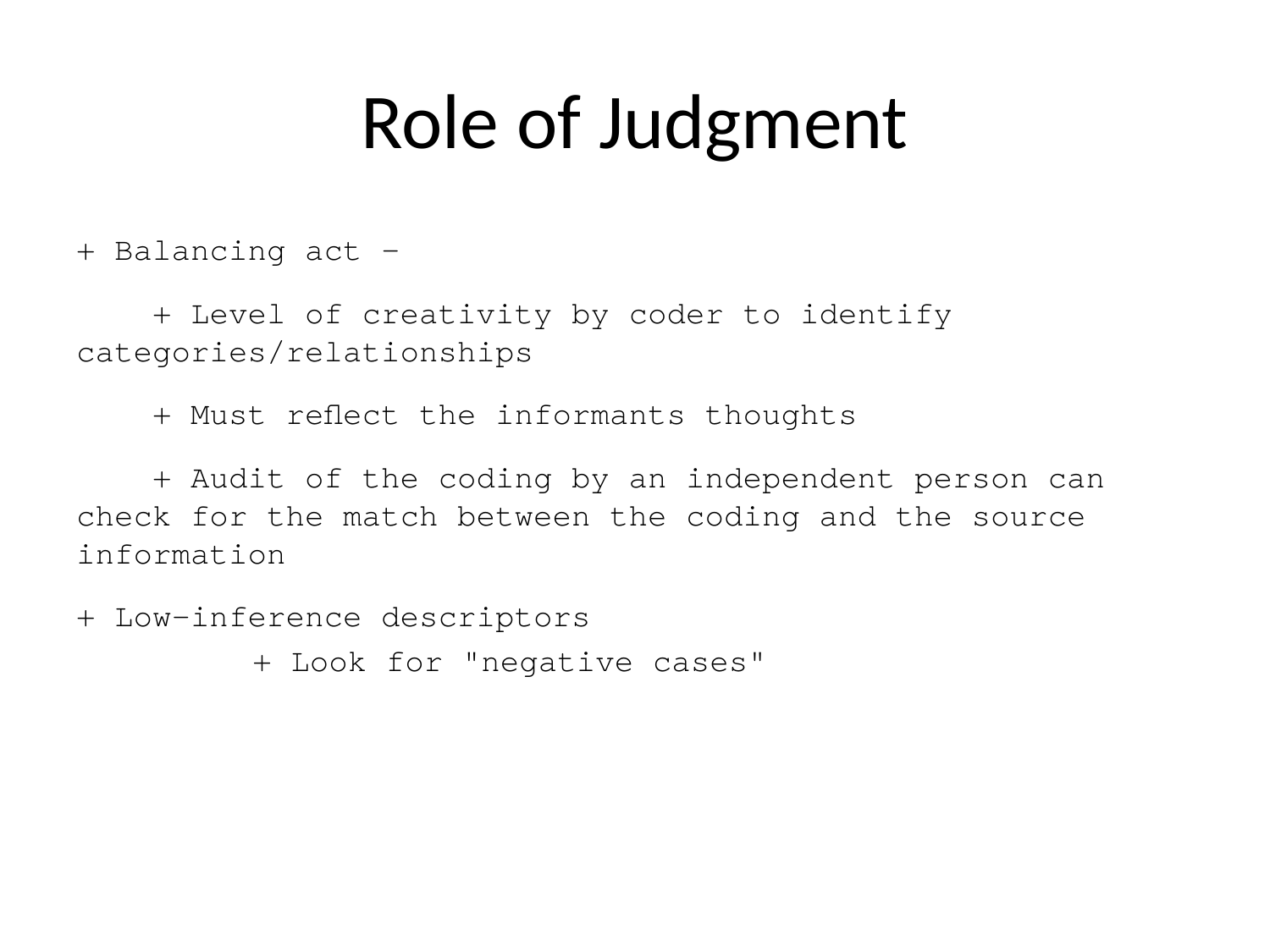

# Role of Judgment
+ Balancing act –
    + Level of creativity by coder to identify categories/relationships
    + Must reflect the informants thoughts
    + Audit of the coding by an independent person can check for the match between the coding and the source information
+ Low-inference descriptors
+ Look for "negative cases"